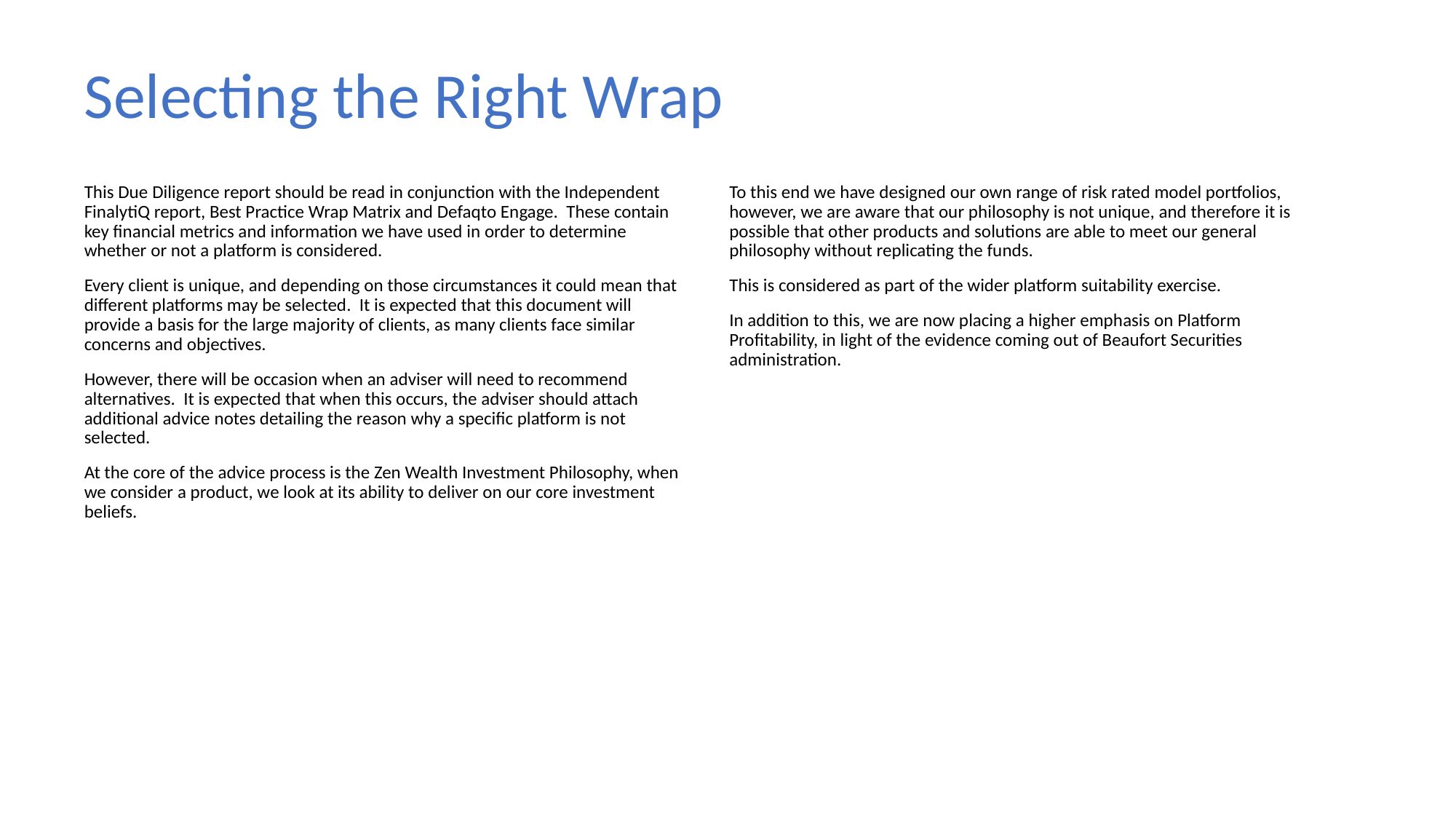

# Selecting the Right Wrap
This Due Diligence report should be read in conjunction with the Independent FinalytiQ report, Best Practice Wrap Matrix and Defaqto Engage.  These contain key financial metrics and information we have used in order to determine whether or not a platform is considered.
Every client is unique, and depending on those circumstances it could mean that different platforms may be selected.  It is expected that this document will provide a basis for the large majority of clients, as many clients face similar concerns and objectives.
However, there will be occasion when an adviser will need to recommend alternatives.  It is expected that when this occurs, the adviser should attach additional advice notes detailing the reason why a specific platform is not selected.
At the core of the advice process is the Zen Wealth Investment Philosophy, when we consider a product, we look at its ability to deliver on our core investment beliefs.
To this end we have designed our own range of risk rated model portfolios, however, we are aware that our philosophy is not unique, and therefore it is possible that other products and solutions are able to meet our general philosophy without replicating the funds.
This is considered as part of the wider platform suitability exercise.
In addition to this, we are now placing a higher emphasis on Platform Profitability, in light of the evidence coming out of Beaufort Securities administration.